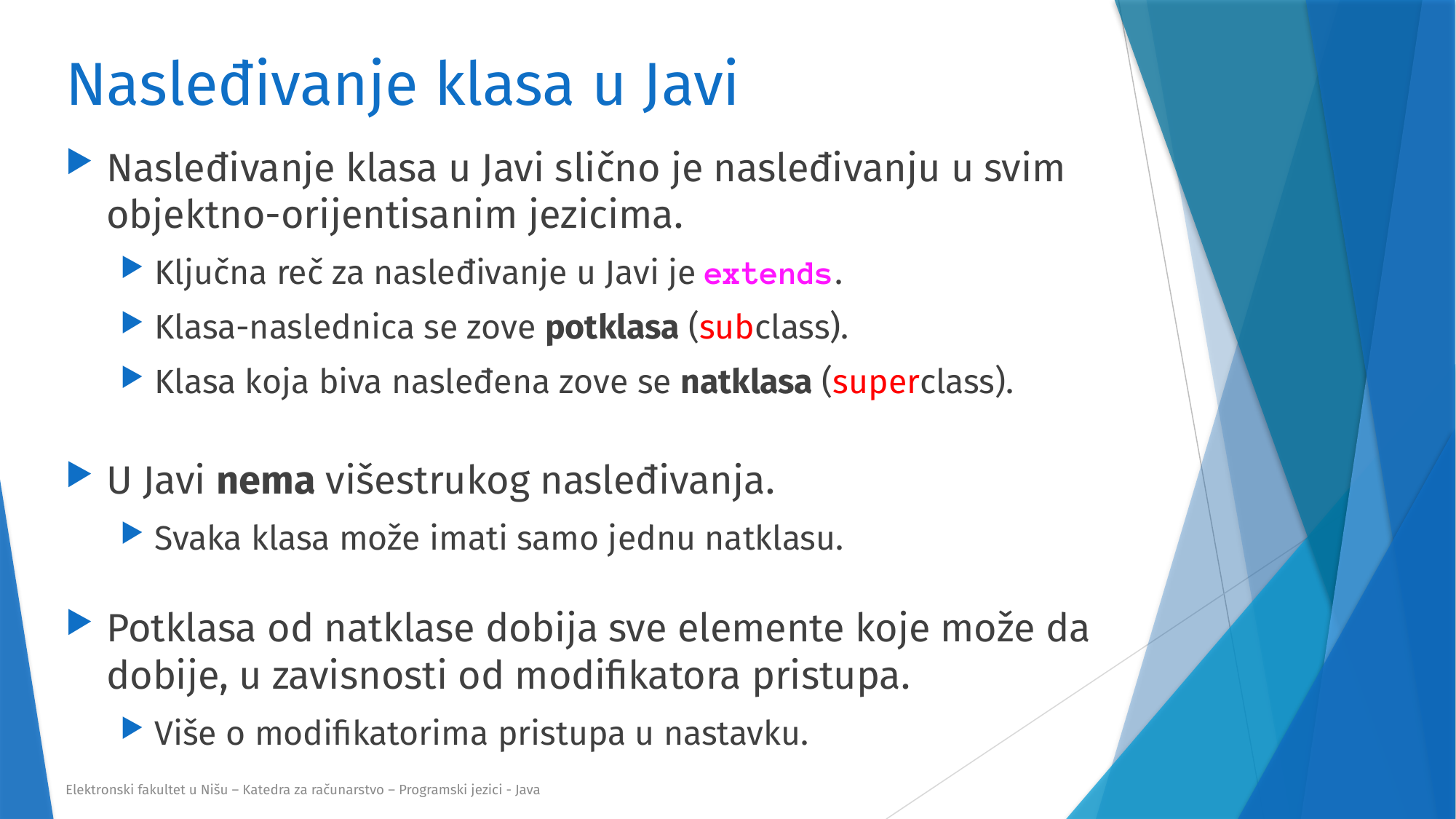

# Nasleđivanje klasa u Javi
Nasleđivanje klasa u Javi slično je nasleđivanju u svim objektno-orijentisanim jezicima.
Ključna reč za nasleđivanje u Javi je extends.
Klasa-naslednica se zove potklasa (subclass).
Klasa koja biva nasleđena zove se natklasa (superclass).

U Javi nema višestrukog nasleđivanja.
Svaka klasa može imati samo jednu natklasu.

Potklasa od natklase dobija sve elemente koje može da dobije, u zavisnosti od modifikatora pristupa.
Više o modifikatorima pristupa u nastavku.
Elektronski fakultet u Nišu – Katedra za računarstvo – Programski jezici - Java